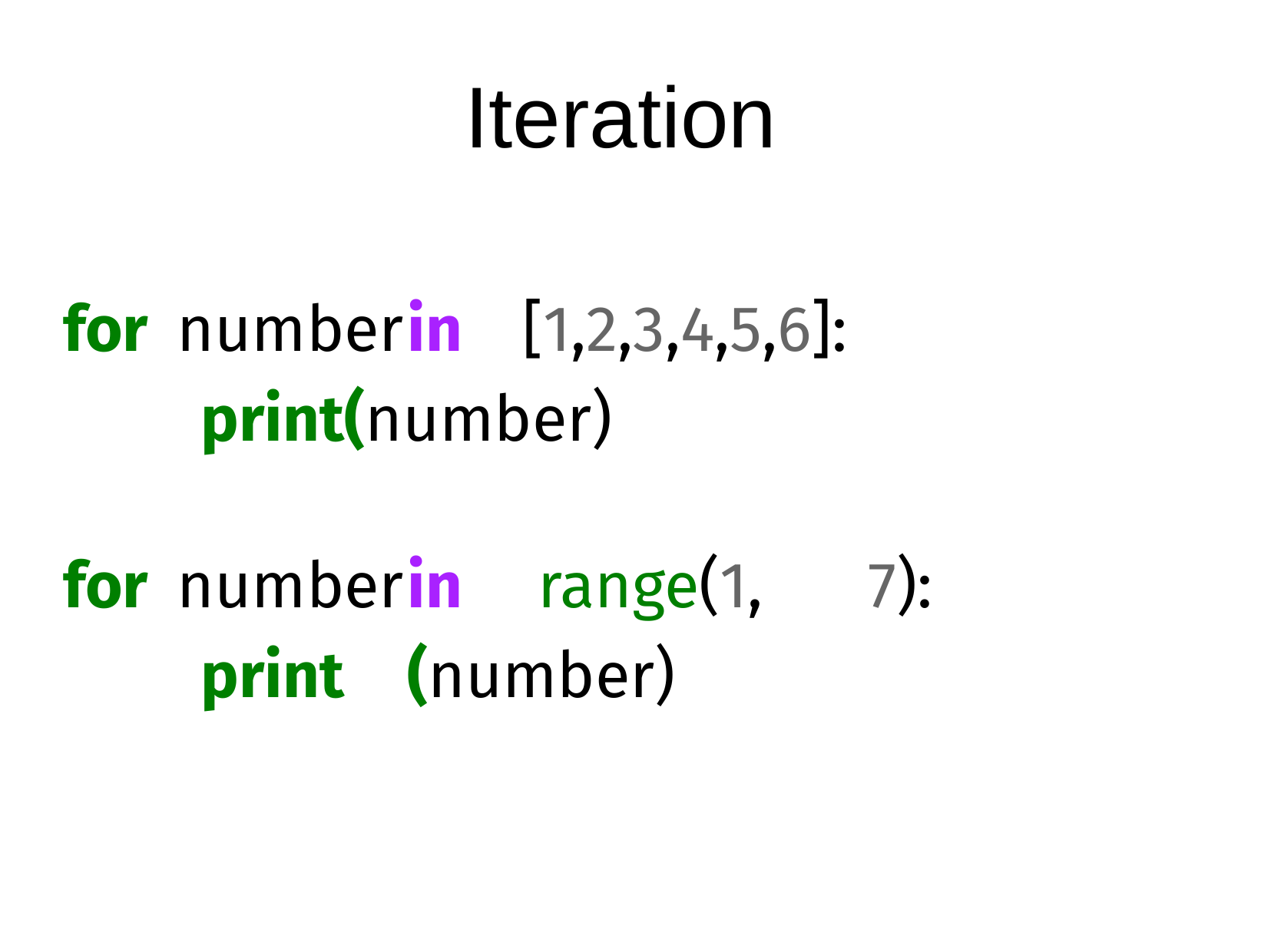

# Iteration
for	number	in 	[1,2,3,4,5,6]:
print(number)

for	number	in	 range(1,	7):
print	(number)